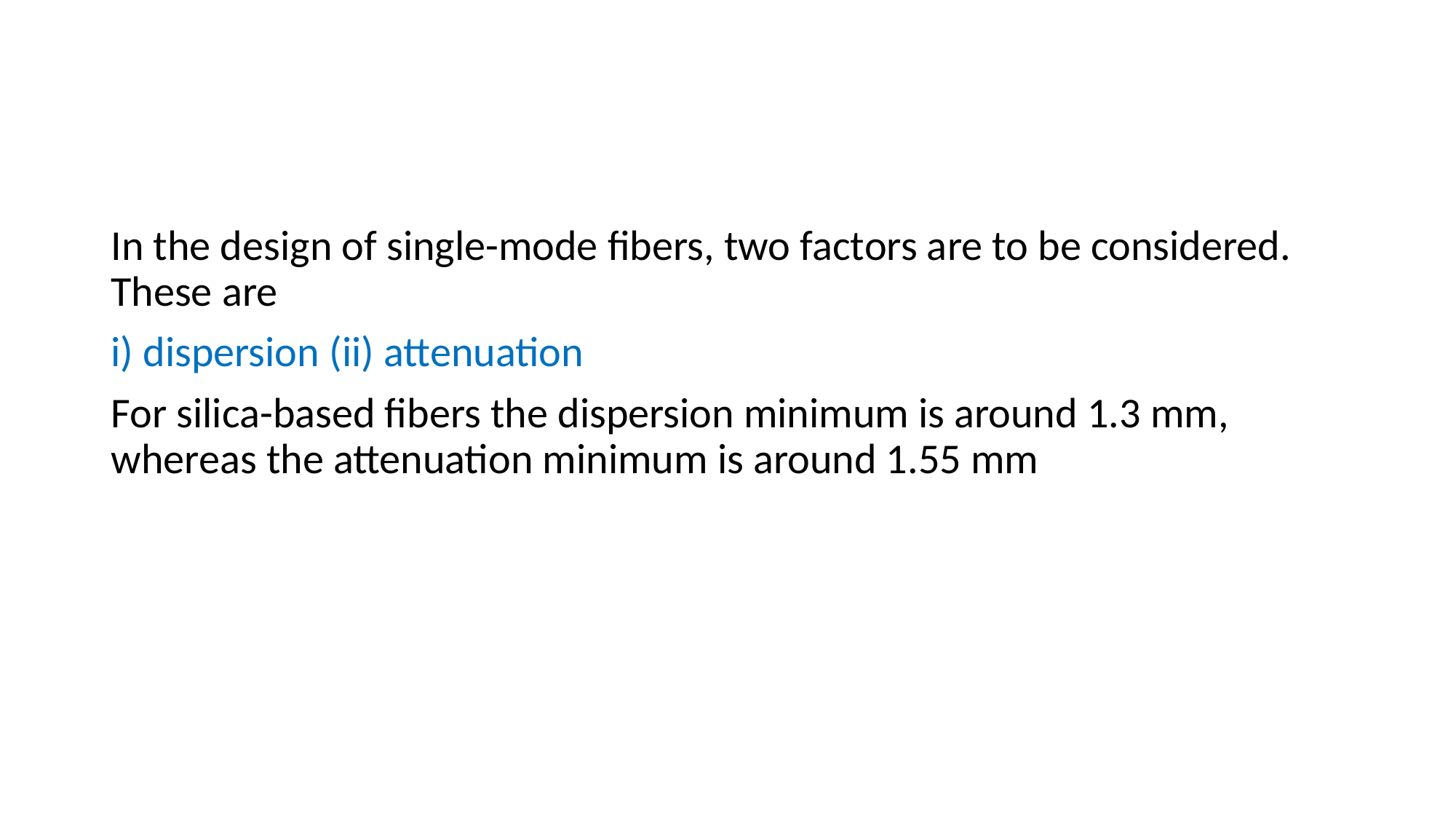

#
In the design of single-mode fibers, two factors are to be considered. These are
i) dispersion (ii) attenuation
For silica-based fibers the dispersion minimum is around 1.3 mm, whereas the attenuation minimum is around 1.55 mm